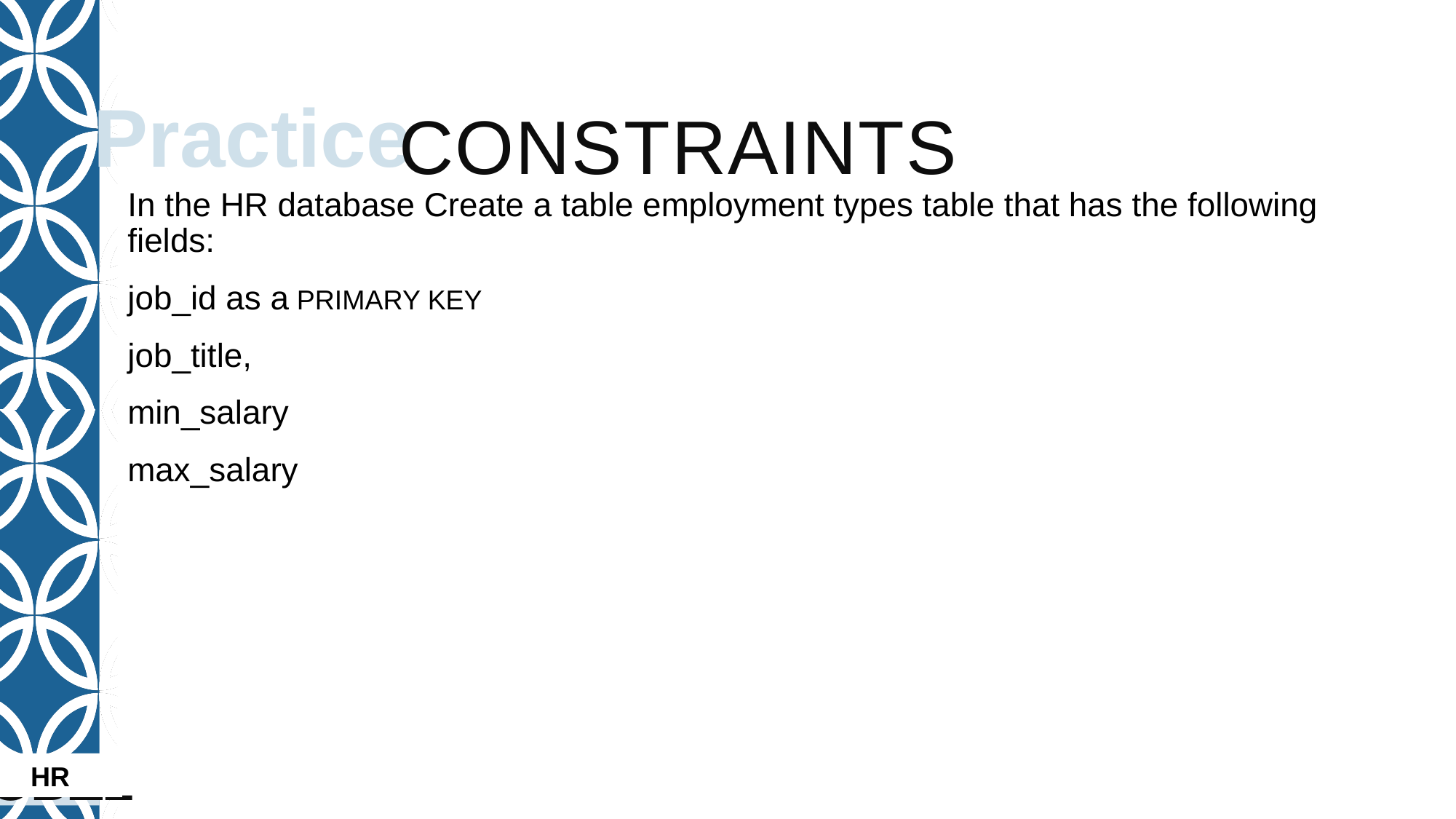

# Constraints
In the HR database Create a table employment types table that has the following fields:
job_id as a PRIMARY KEY
job_title,
min_salary
max_salary
HR